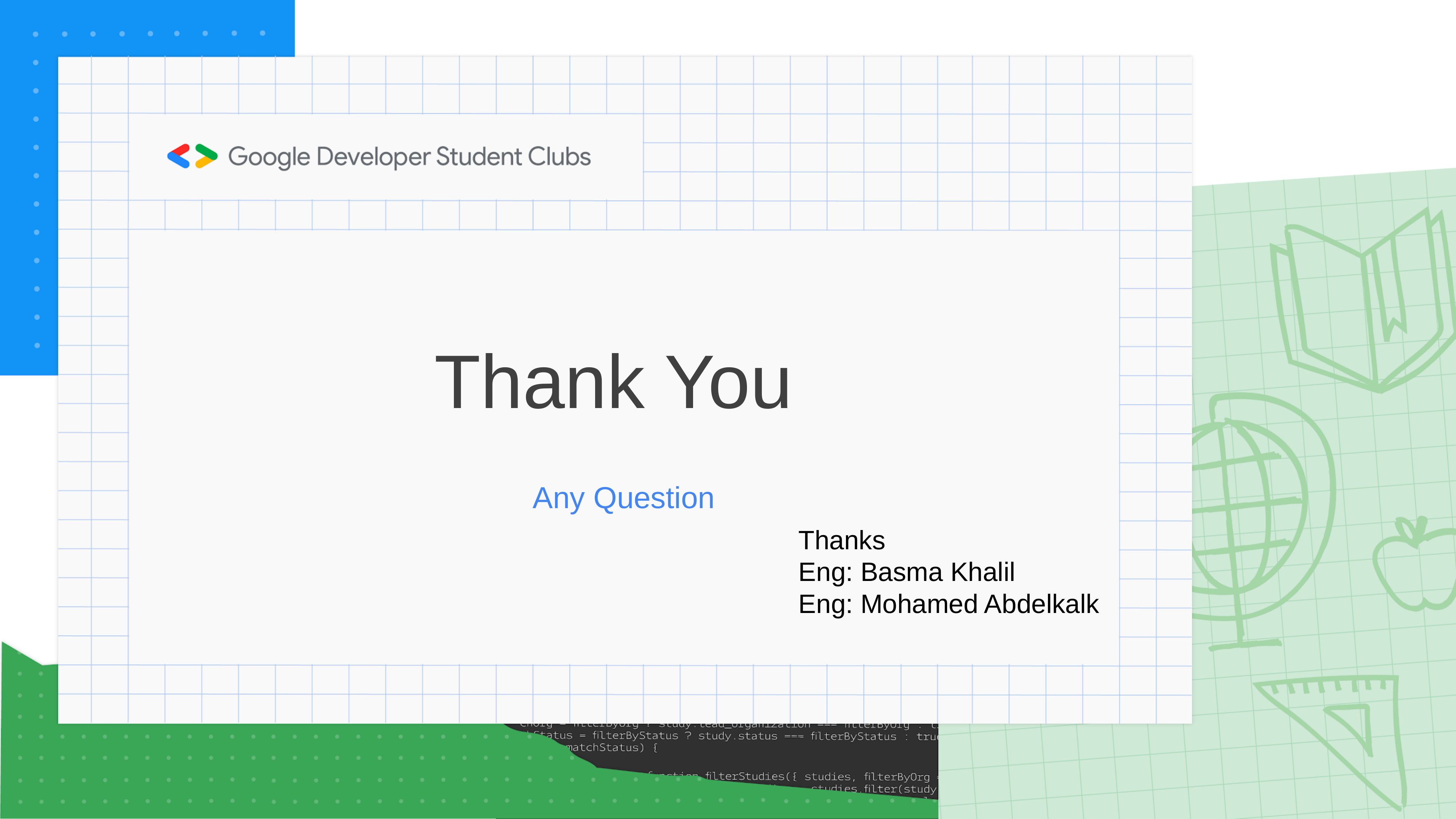

# Thank You
Any Question
Thanks
Eng: Basma Khalil
Eng: Mohamed Abdelkalk